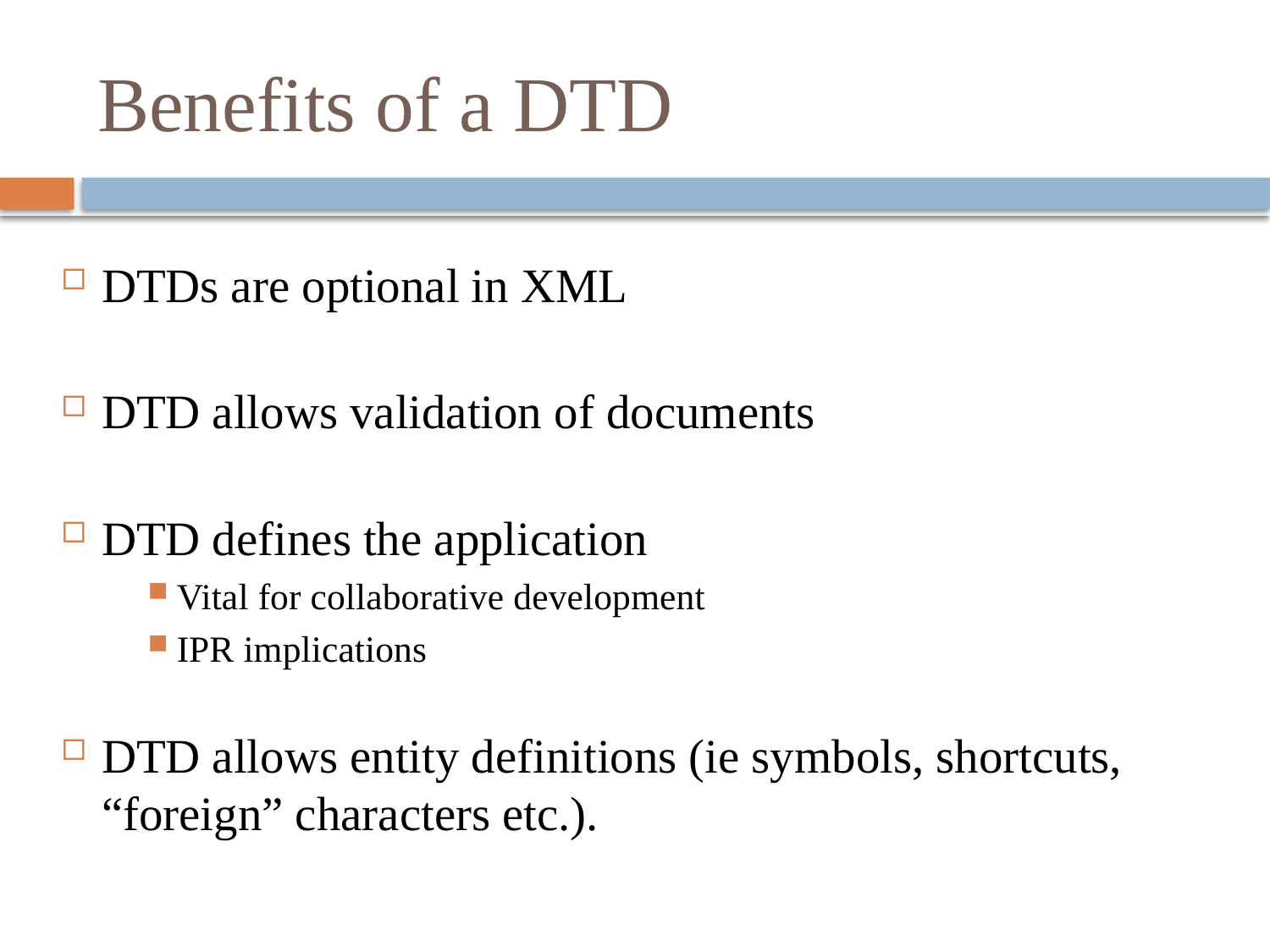

# Benefits of a DTD
DTDs are optional in XML
DTD allows validation of documents
DTD defines the application
Vital for collaborative development
IPR implications
DTD allows entity definitions (ie symbols, shortcuts, “foreign” characters etc.).